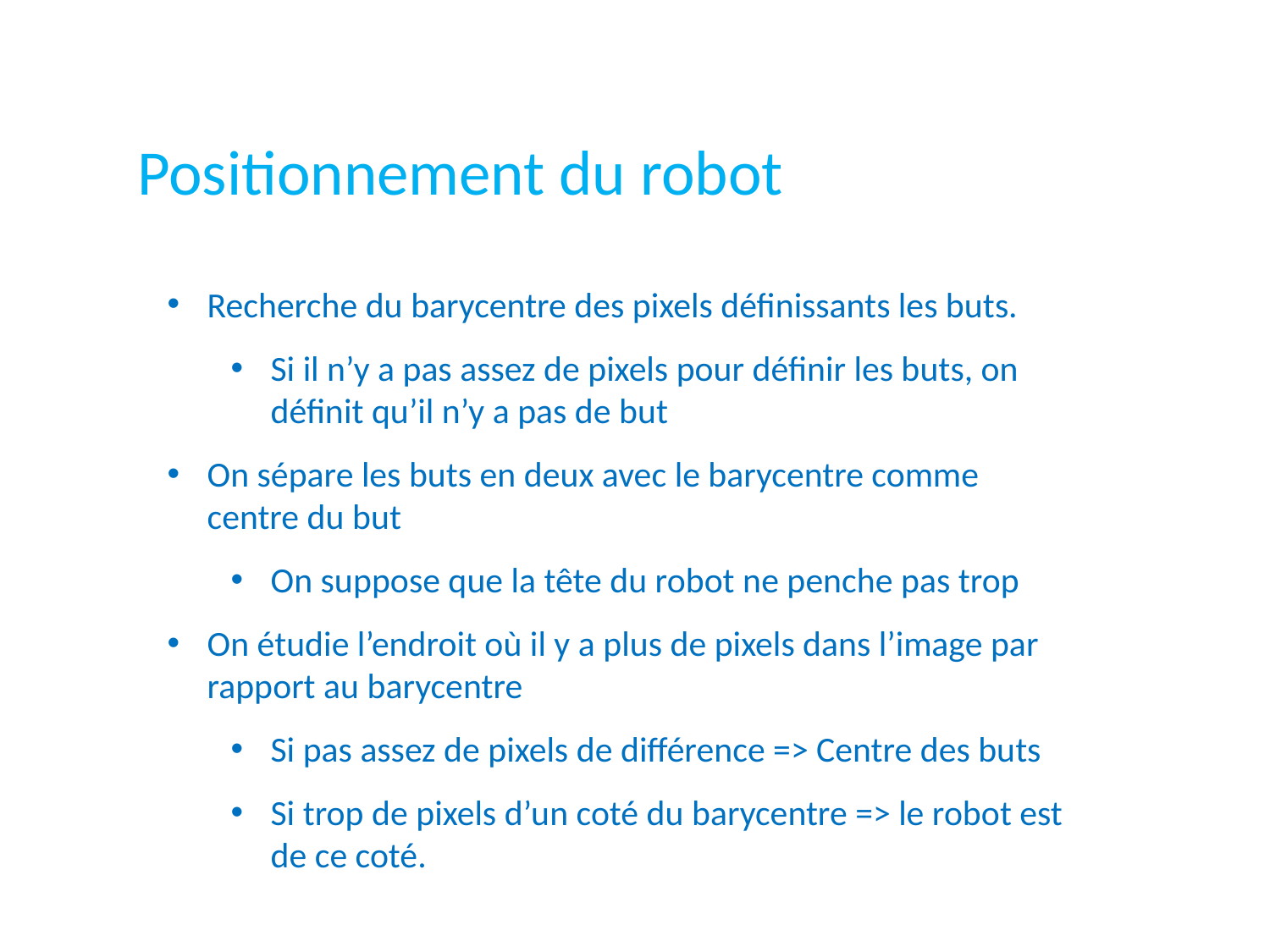

Positionnement du robot
Recherche du barycentre des pixels définissants les buts.
Si il n’y a pas assez de pixels pour définir les buts, on définit qu’il n’y a pas de but
On sépare les buts en deux avec le barycentre comme centre du but
On suppose que la tête du robot ne penche pas trop
On étudie l’endroit où il y a plus de pixels dans l’image par rapport au barycentre
Si pas assez de pixels de différence => Centre des buts
Si trop de pixels d’un coté du barycentre => le robot est de ce coté.